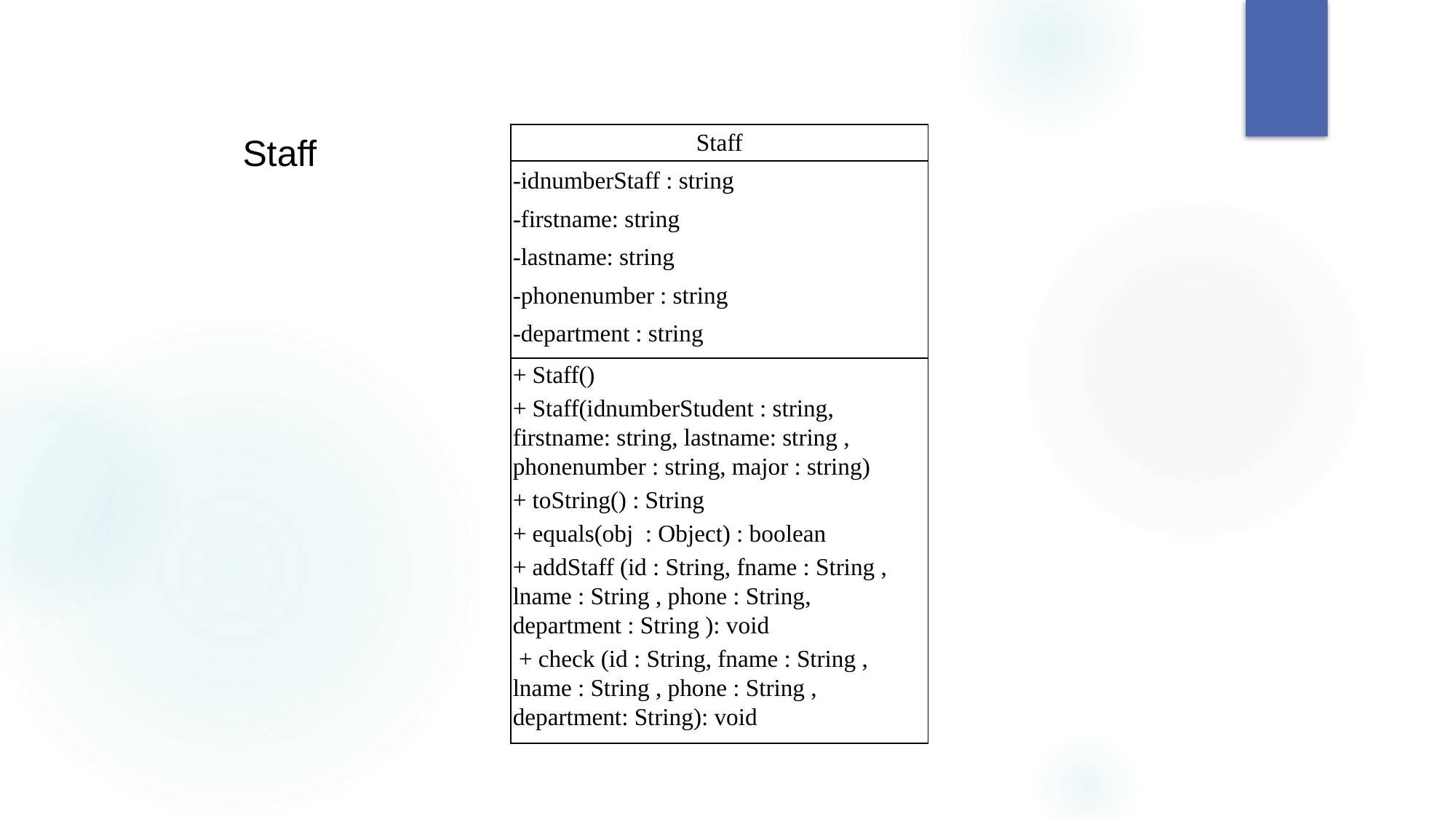

Staff

Staff
-idnumberStaff : string
-firstname: string
-lastname: string
-phonenumber : string
-department : string
+ Staff()
+ Staff(idnumberStudent : string,     firstname: string, lastname: string , phonenumber : string, major : string)
+ toString() : String
+ equals(obj  : Object) : boolean
+ addStaff (id : String, fname : String , lname : String , phone : String, department : String ): void
 + check (id : String, fname : String , lname : String , phone : String , department: String): void